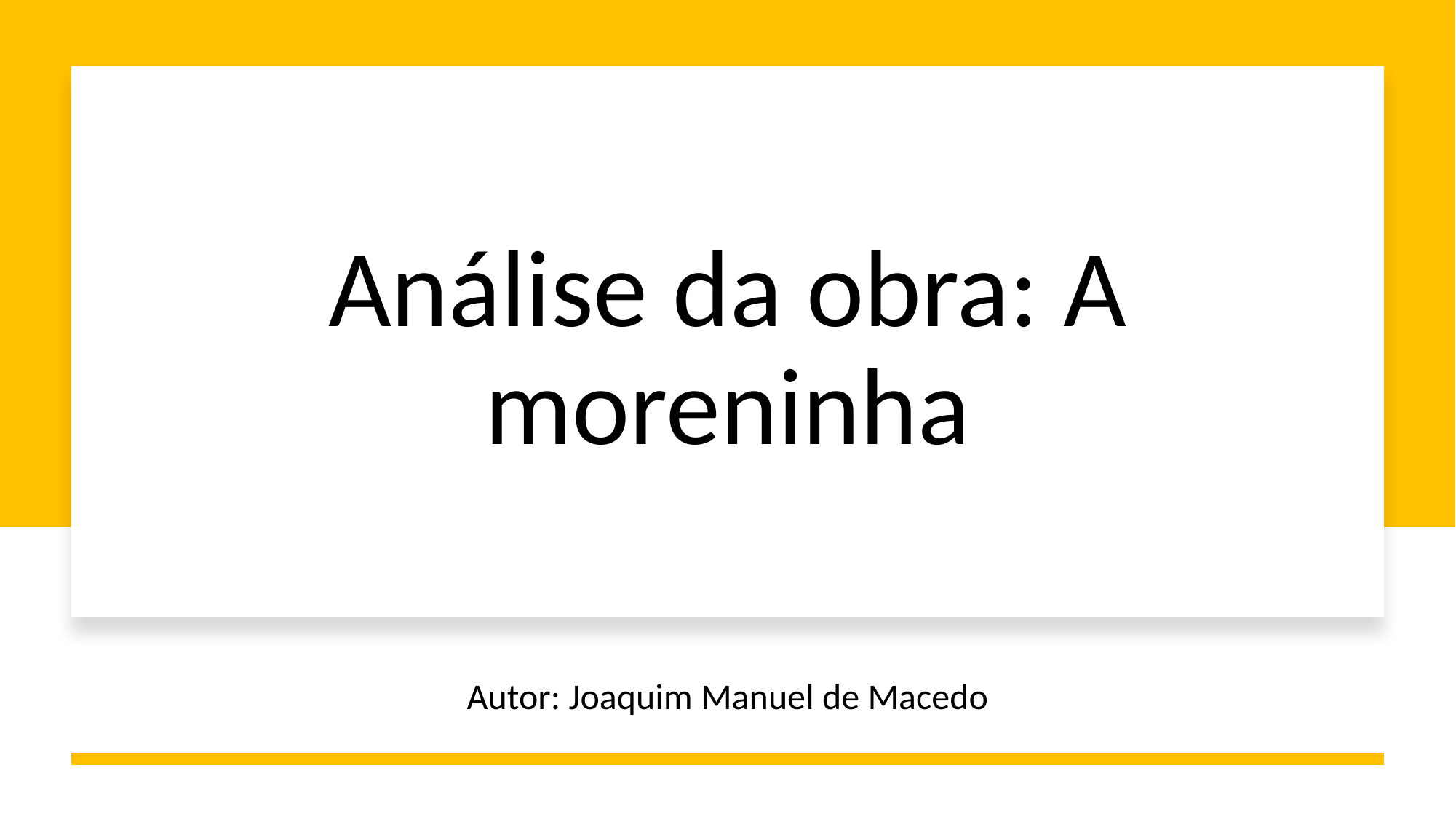

# Análise da obra: A moreninha
Autor: Joaquim Manuel de Macedo